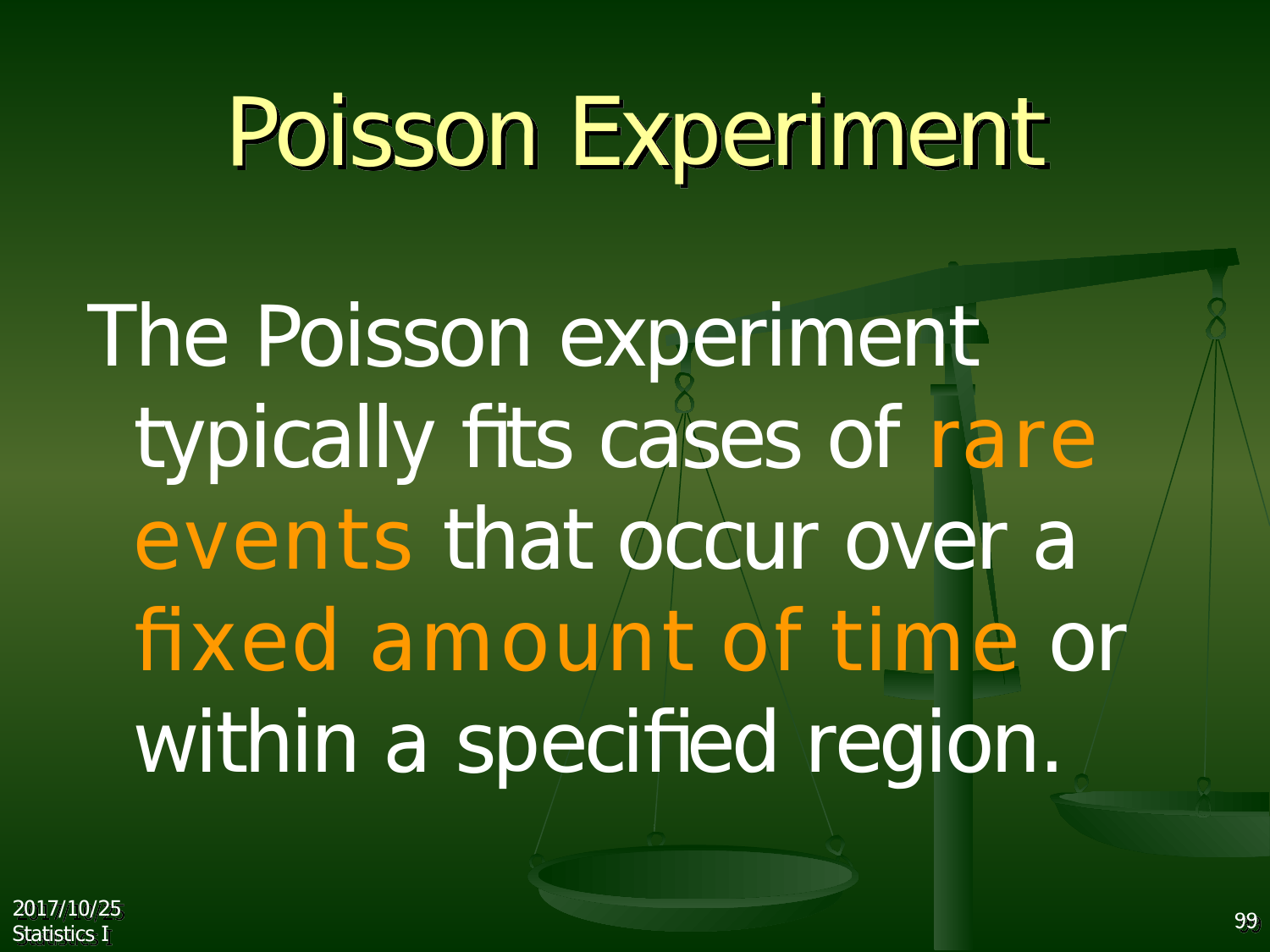

# Poisson Experiment
The Poisson experiment typically fits cases of rare events that occur over a fixed amount of time or within a specified region.
2017/10/25
Statistics I
99